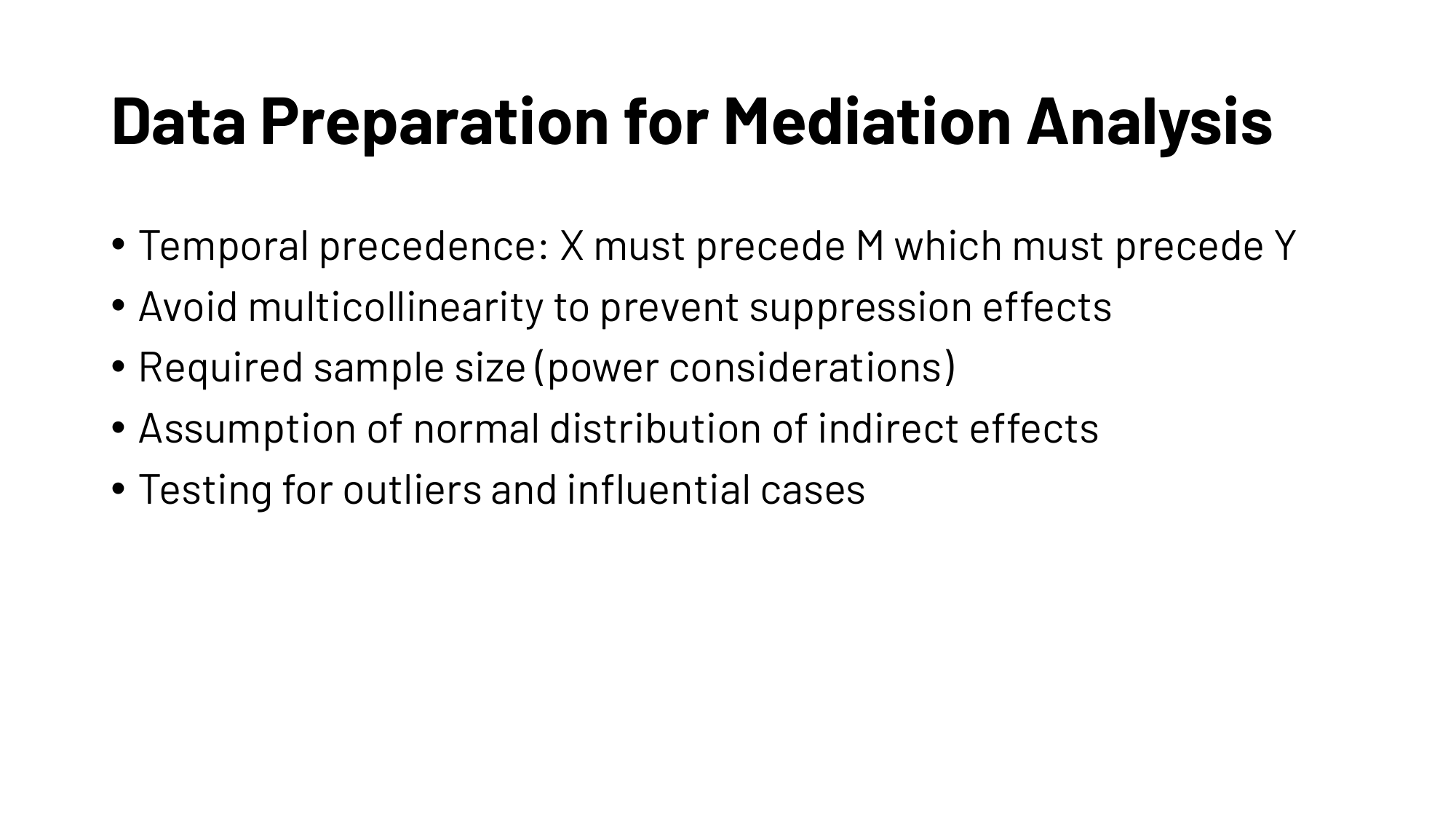

# Data Preparation for Mediation Analysis
Temporal precedence: X must precede M which must precede Y
Avoid multicollinearity to prevent suppression effects
Required sample size (power considerations)
Assumption of normal distribution of indirect effects
Testing for outliers and influential cases